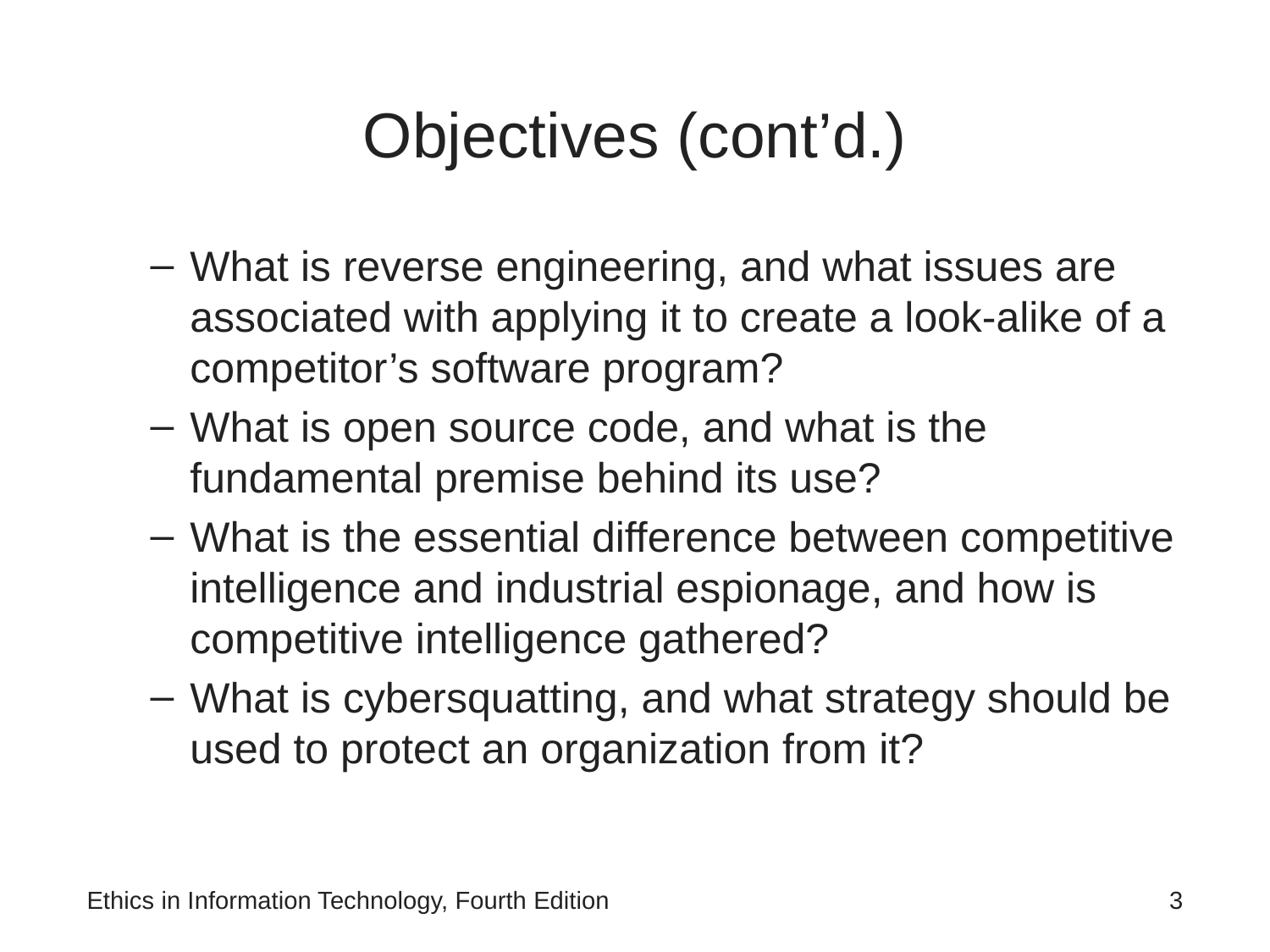

# Objectives (cont’d.)
What is reverse engineering, and what issues are associated with applying it to create a look-alike of a competitor’s software program?
What is open source code, and what is the fundamental premise behind its use?
What is the essential difference between competitive intelligence and industrial espionage, and how is competitive intelligence gathered?
What is cybersquatting, and what strategy should be used to protect an organization from it?

Ethics in Information Technology, Fourth Edition
3